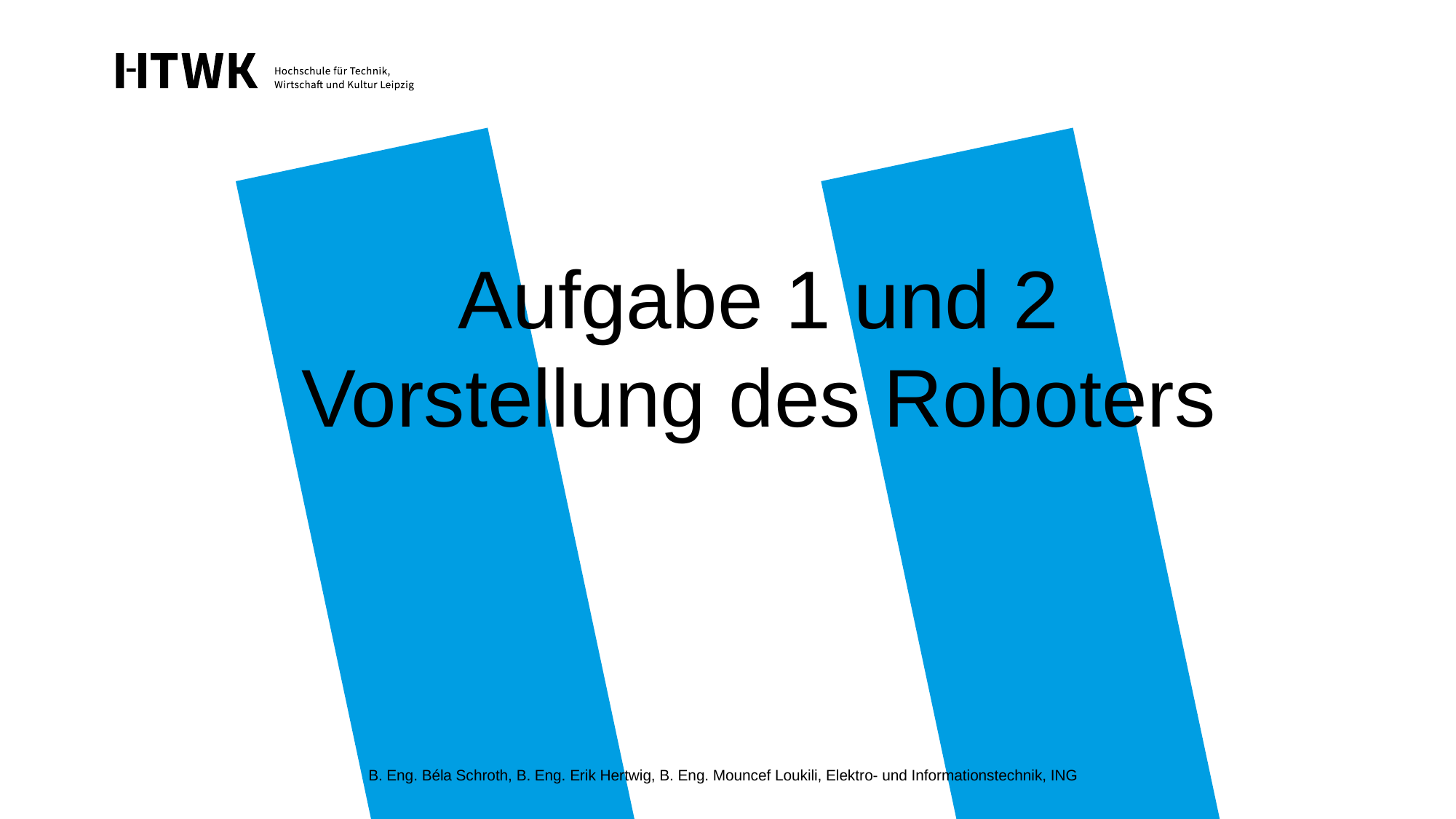

# Aufgabe 1 und 2 Vorstellung des Roboters
B. Eng. Béla Schroth, B. Eng. Erik Hertwig, B. Eng. Mouncef Loukili, Elektro- und Informationstechnik, ING